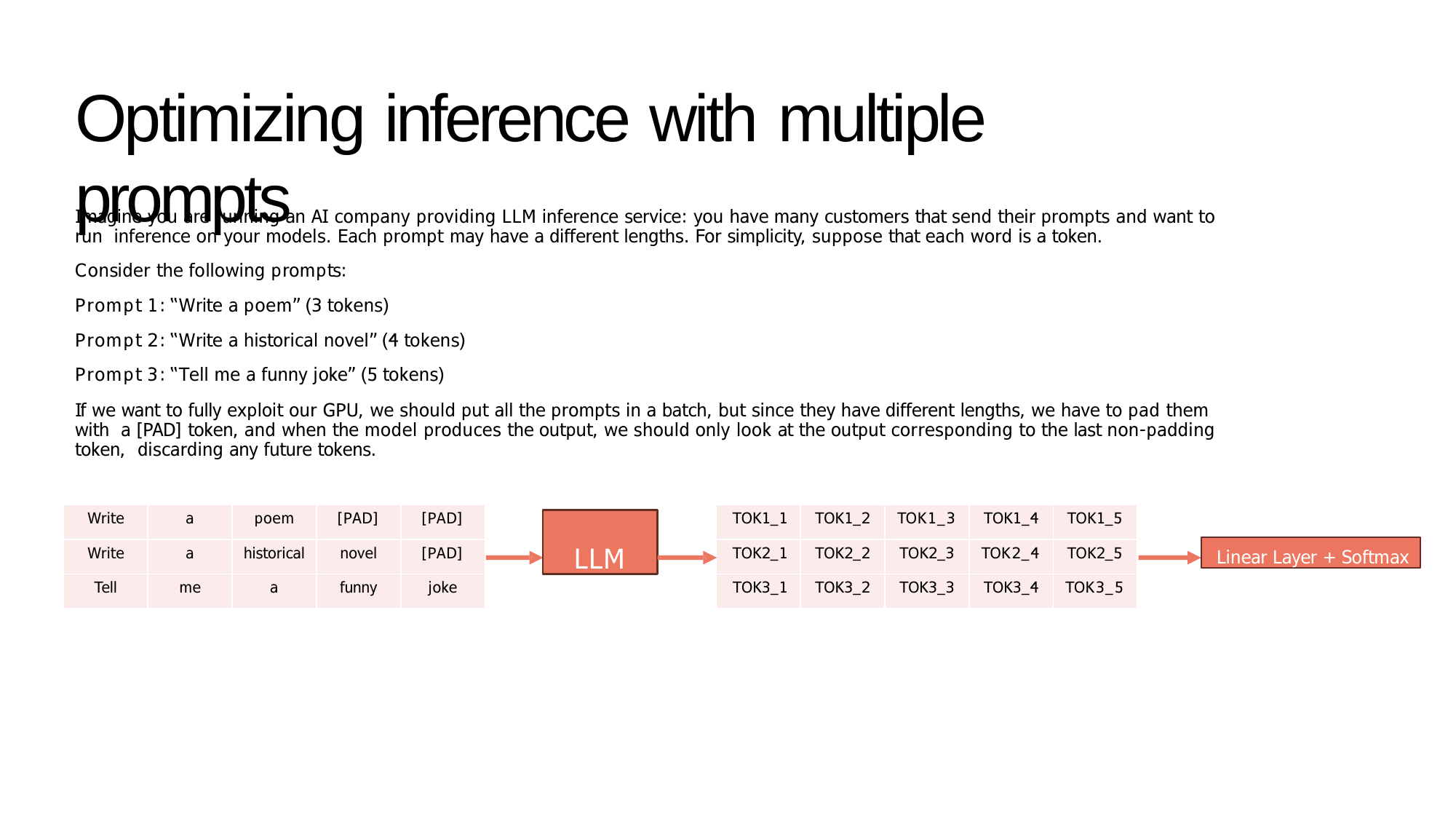

# Optimizing inference with multiple prompts
Imagine you are running an AI company providing LLM inference service: you have many customers that send their prompts and want to run  inference on your models. Each prompt may have a different lengths. For simplicity, suppose that each word is a token.
Consider the following prompts:
Prompt 1: “Write a poem” (3 tokens)
Prompt 2: “Write a historical novel” (4 tokens)
Prompt 3: “Tell me a funny joke” (5 tokens)
If we want to fully exploit our GPU, we should put all the prompts in a batch, but since they have different lengths, we have to pad them with  a [PAD] token, and when the model produces the output, we should only look at the output corresponding to the last non-padding token,  discarding any future tokens.
| Write | a | poem | [PAD] | [PAD] |
| --- | --- | --- | --- | --- |
| Write | a | historical | novel | [PAD] |
| Tell | me | a | funny | joke |
| TOK1\_1 | TOK1\_2 | TOK1\_3 | TOK1\_4 | TOK1\_5 |
| --- | --- | --- | --- | --- |
| TOK2\_1 | TOK2\_2 | TOK2\_3 | TOK2\_4 | TOK2\_5 |
| TOK3\_1 | TOK3\_2 | TOK3\_3 | TOK3\_4 | TOK3\_5 |

LLM
Linear Layer + Softmax